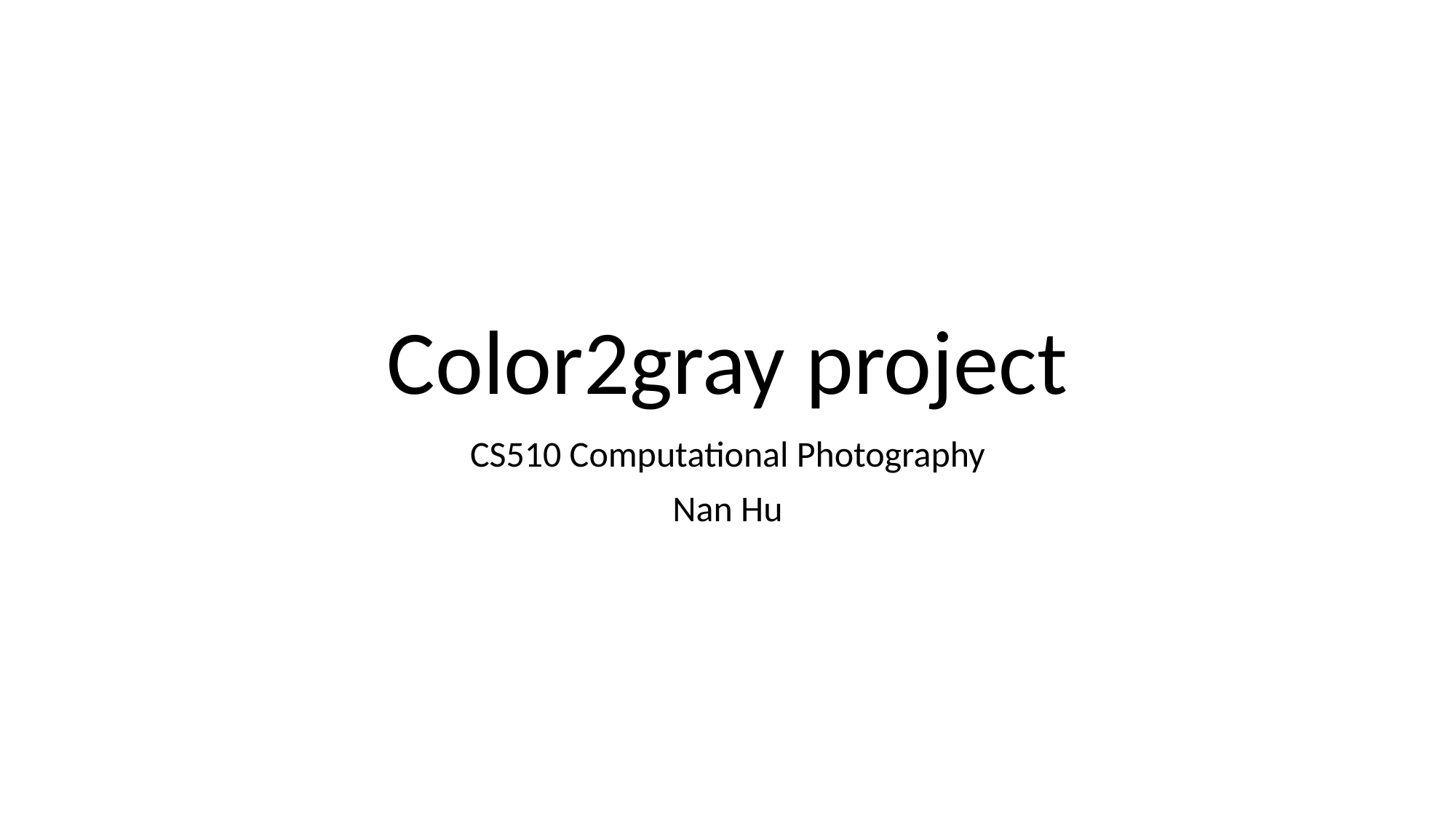

# Color2gray project
CS510 Computational Photography
Nan Hu